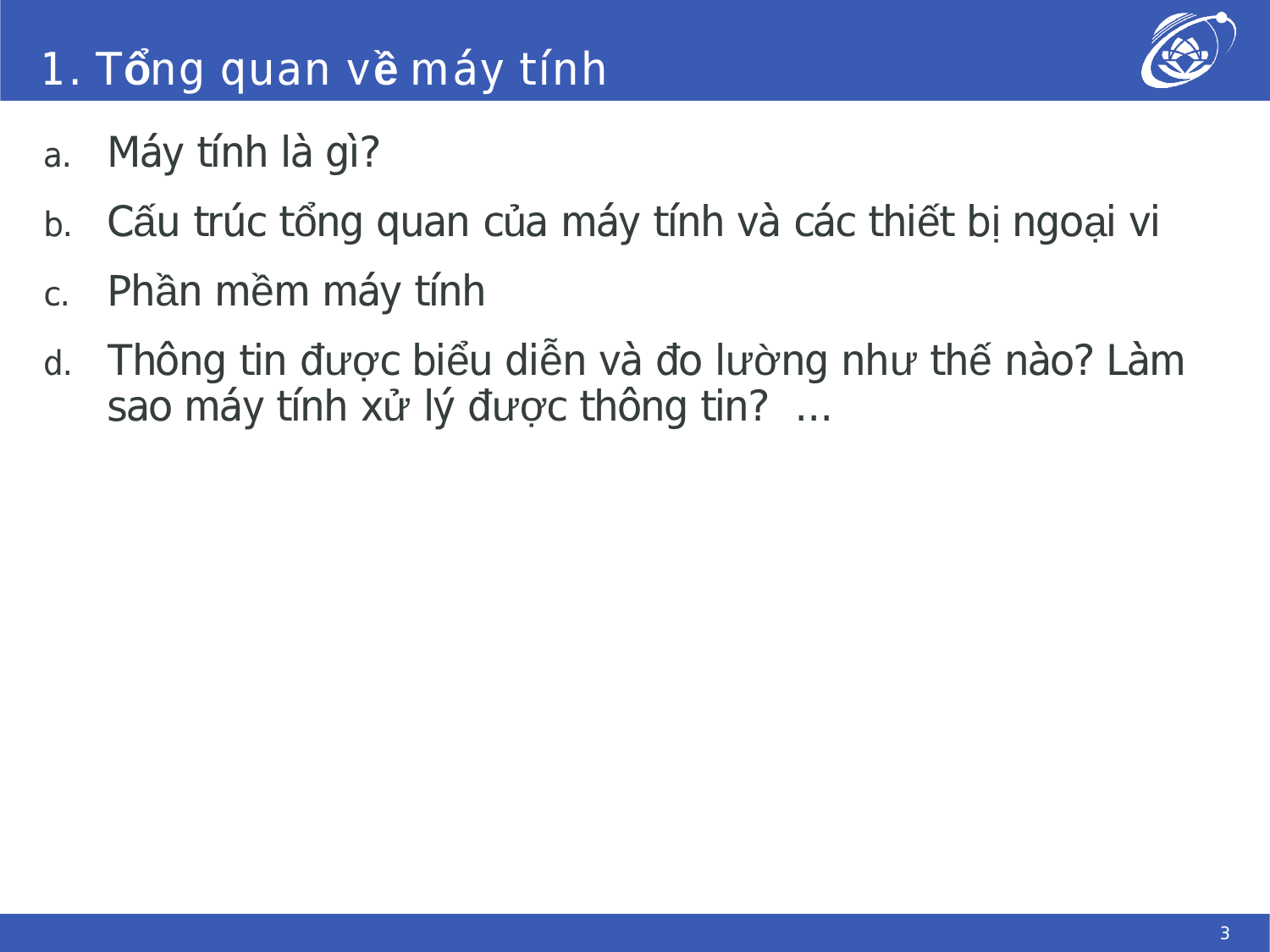

# 1. Tổng quan về máy tính
Máy tính là gì?
Cấu trúc tổng quan của máy tính và các thiết bị ngoại vi
Phần mềm máy tính
Thông tin được biểu diễn và đo lường như thế nào? Làm sao máy tính xử lý được thông tin?  ...

3